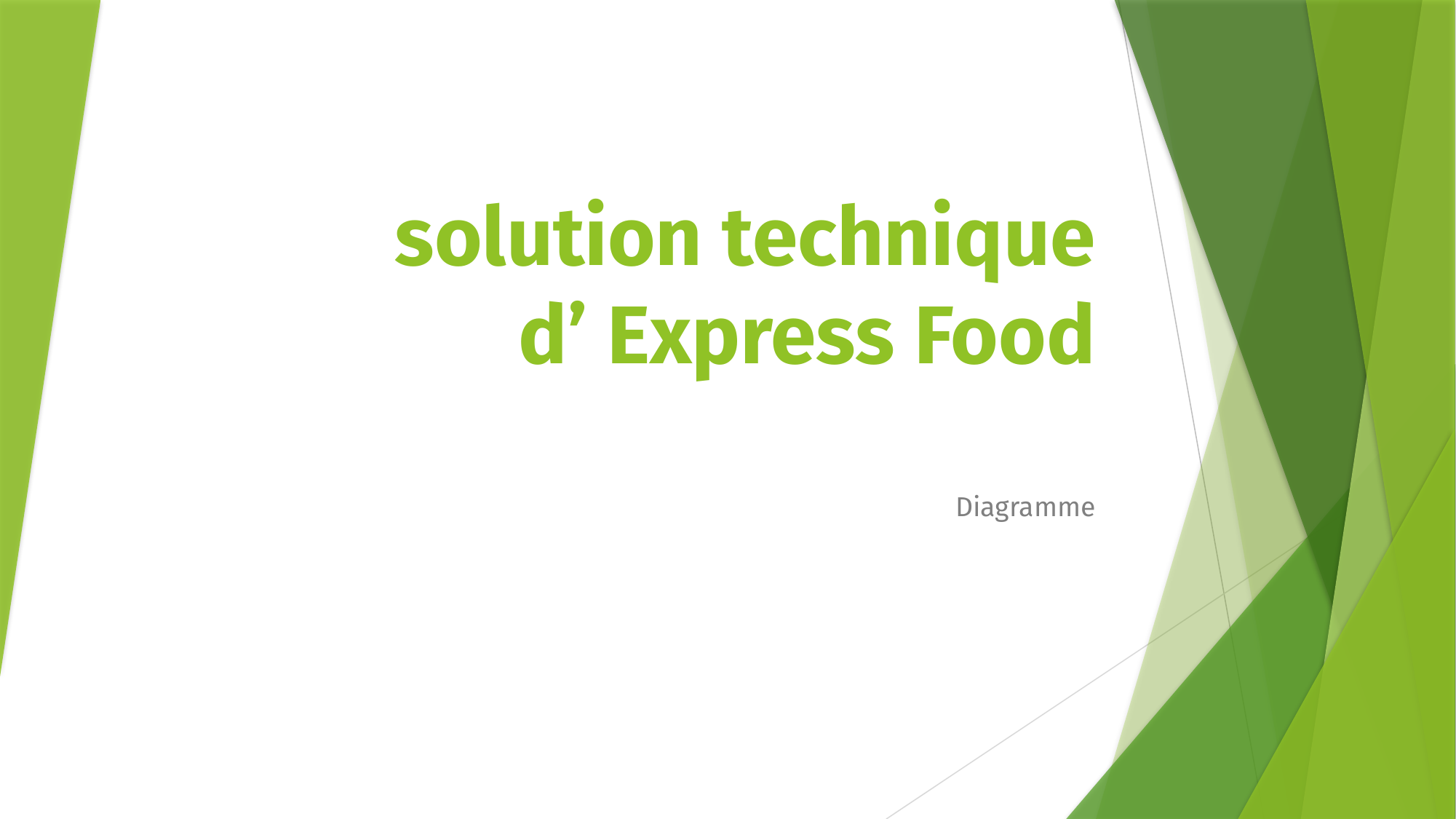

# solution technique d’ Express Food
Diagramme